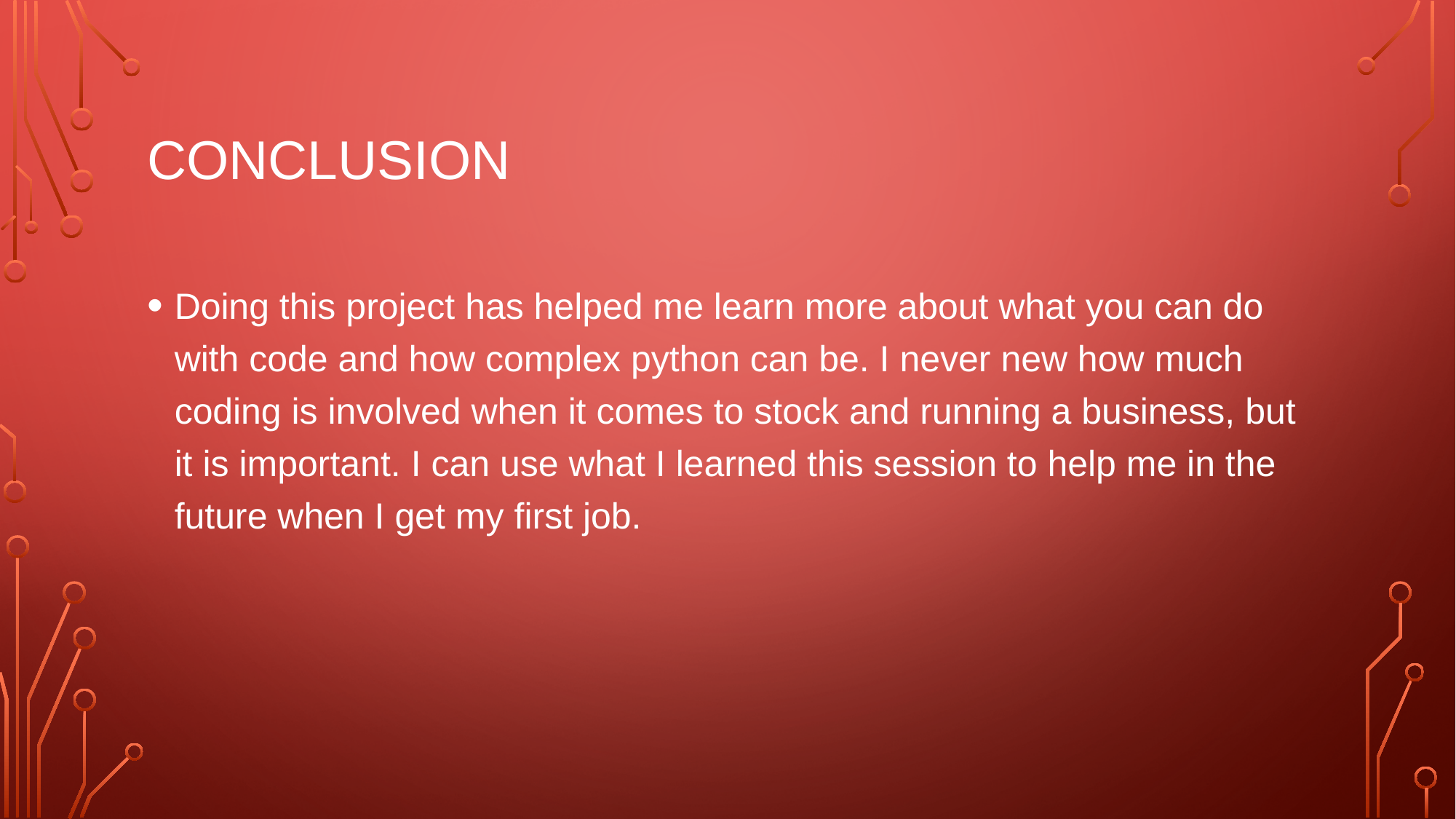

# Conclusion
Doing this project has helped me learn more about what you can do with code and how complex python can be. I never new how much coding is involved when it comes to stock and running a business, but it is important. I can use what I learned this session to help me in the future when I get my first job.